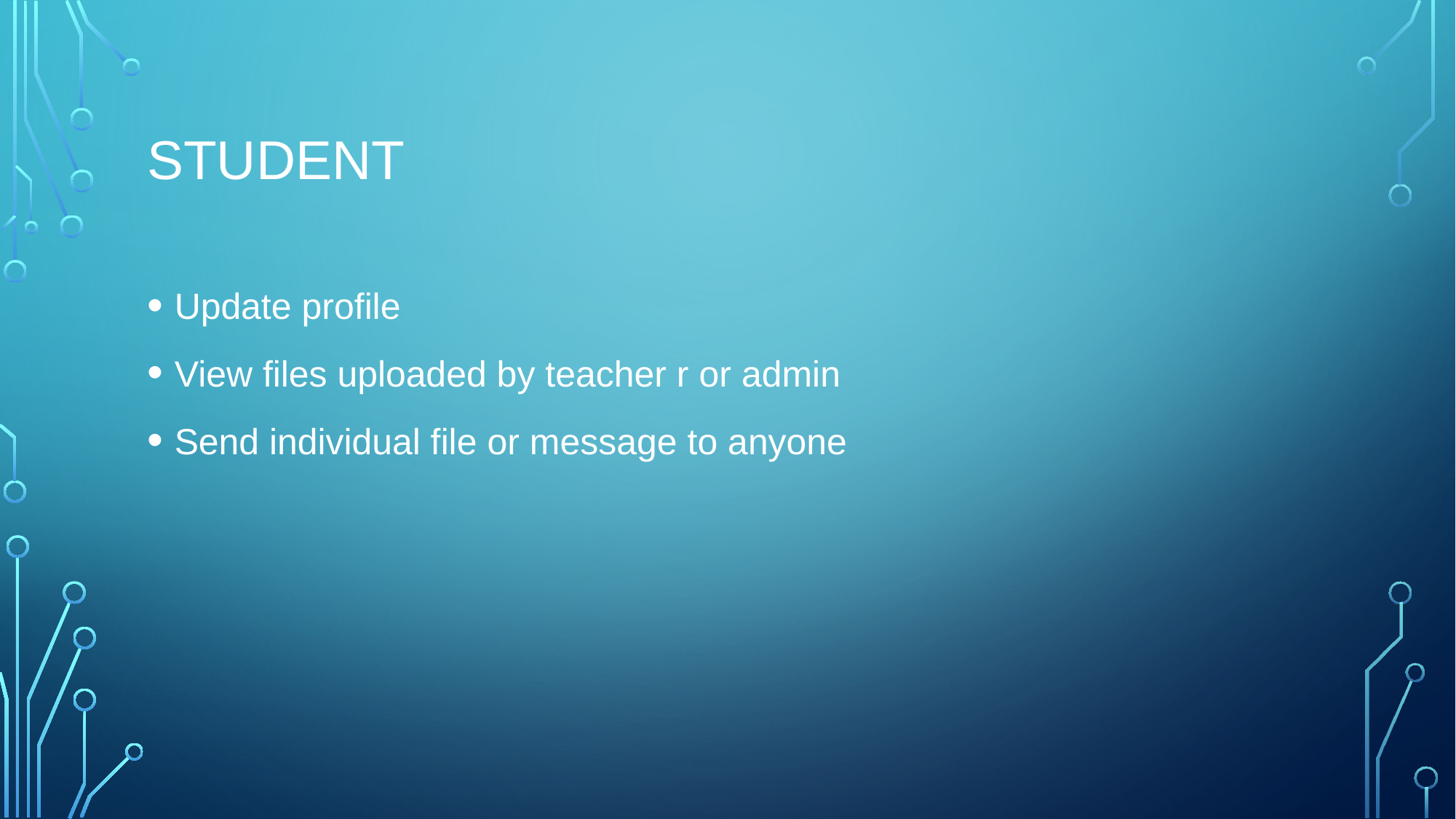

# Student
Update profile
View files uploaded by teacher r or admin
Send individual file or message to anyone